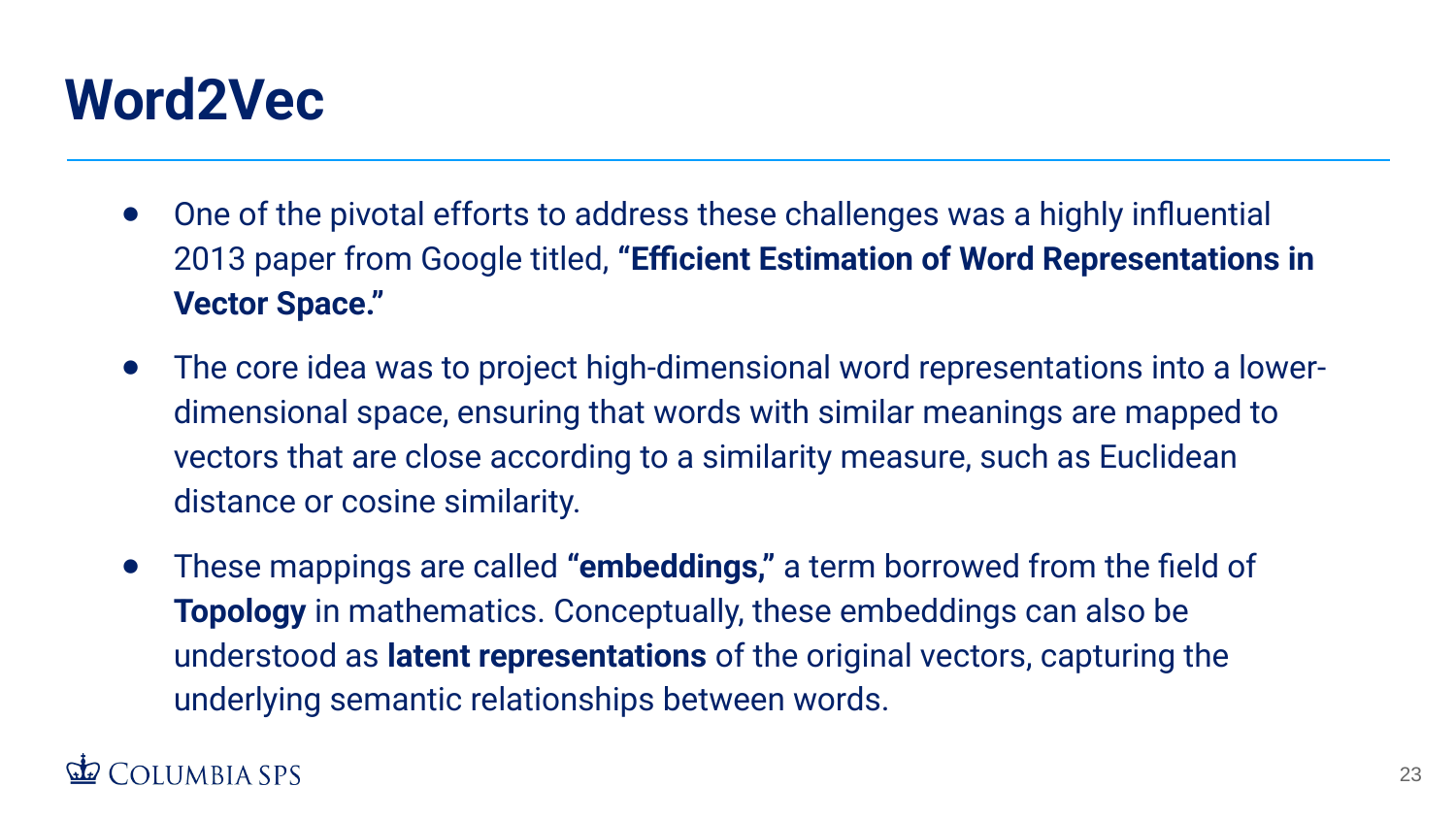

# Word2Vec
One of the pivotal efforts to address these challenges was a highly influential 2013 paper from Google titled, “Efficient Estimation of Word Representations in Vector Space.”
The core idea was to project high-dimensional word representations into a lower-dimensional space, ensuring that words with similar meanings are mapped to vectors that are close according to a similarity measure, such as Euclidean distance or cosine similarity.
These mappings are called “embeddings,” a term borrowed from the field of Topology in mathematics. Conceptually, these embeddings can also be understood as latent representations of the original vectors, capturing the underlying semantic relationships between words.

23